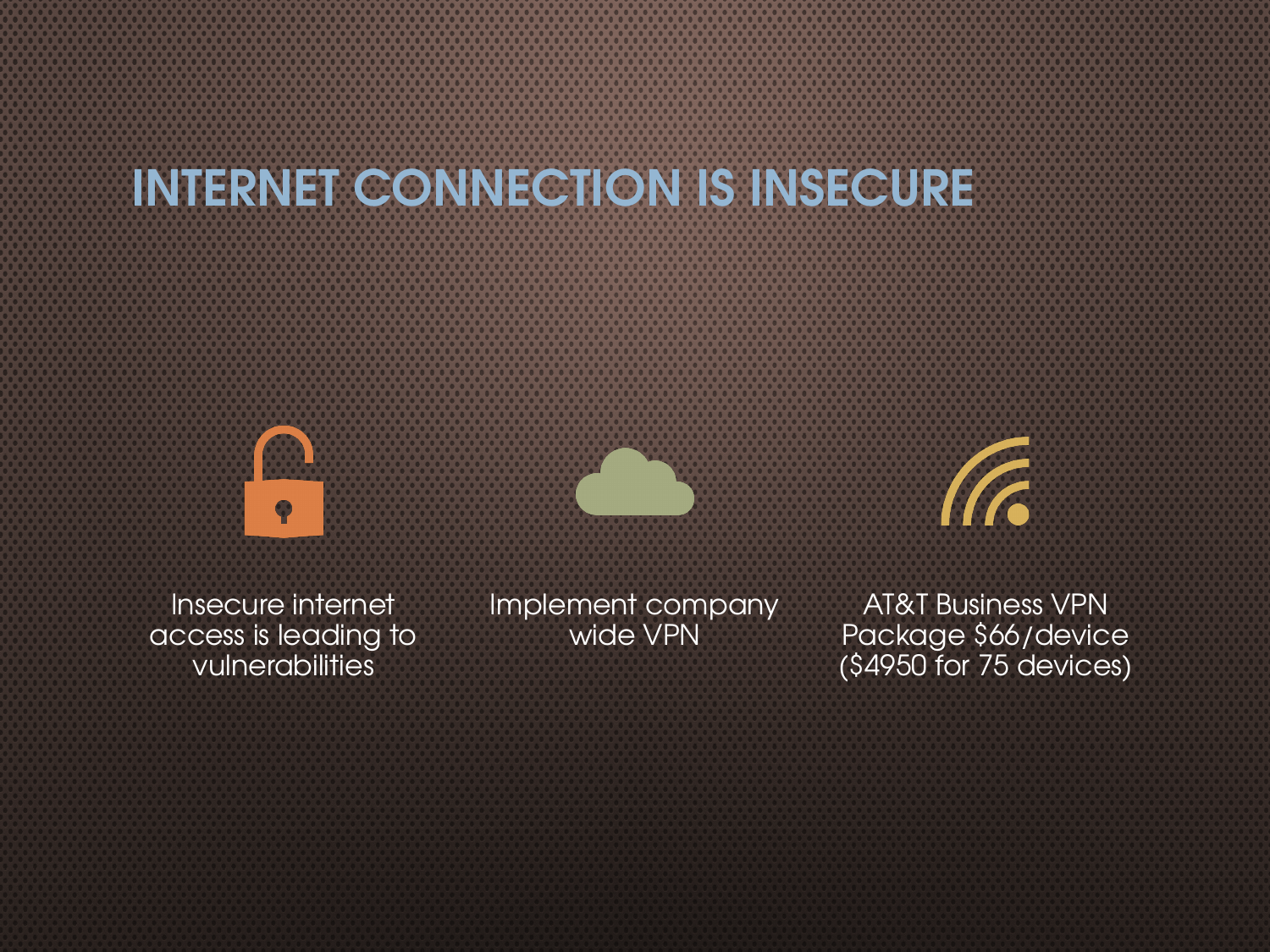

# Internet Connection is Insecure
Insecure internet access is leading to vulnerabilities
Implement company wide VPN
AT&T Business VPN Package $66/device ($4950 for 75 devices)